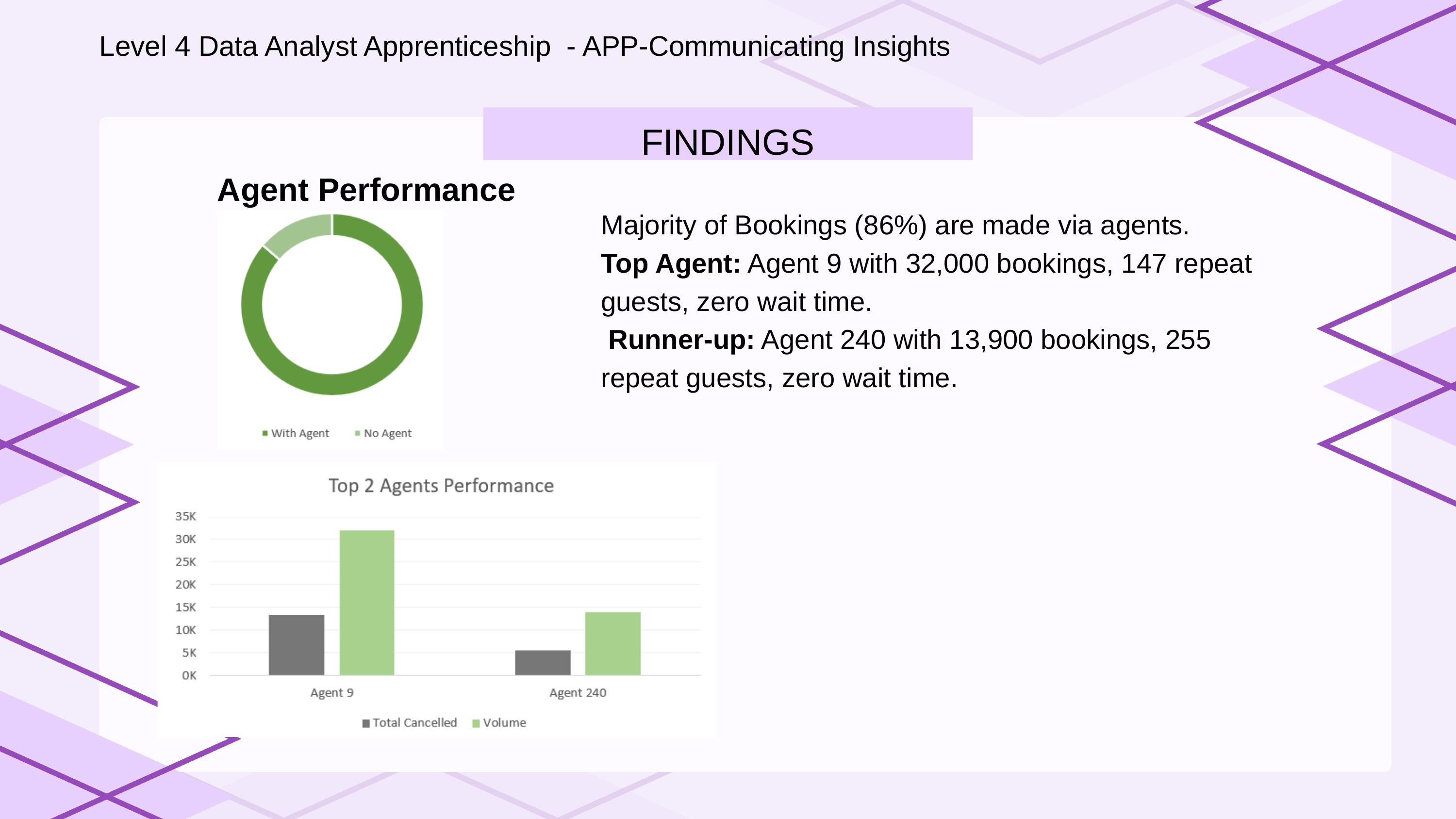

Level 4 Data Analyst Apprenticeship  - APP-Communicating Insights

FINDINGS

Agent Performance

Majority of Bookings (86%) are made via agents. 
Top Agent: Agent 9 with 32,000 bookings, 147 repeat guests, zero wait time.
 Runner-up: Agent 240 with 13,900 bookings, 255 repeat guests, zero wait time.